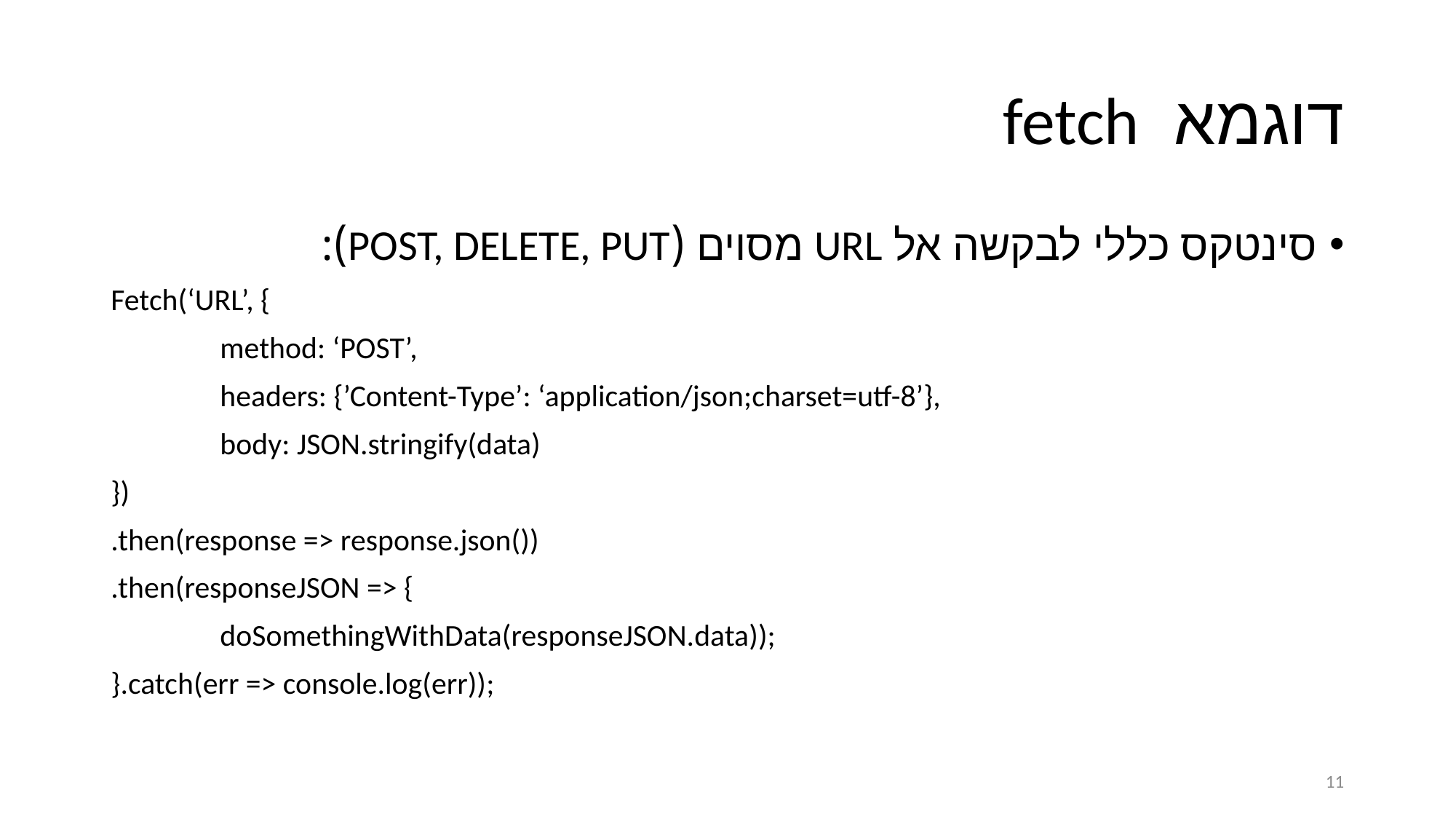

# דוגמא  fetch
סינטקס כללי לבקשה אל URL מסוים (POST, DELETE, PUT):
Fetch(‘URL’, {
	method: ‘POST’,
	headers: {’Content-Type’: ‘application/json;charset=utf-8’},
	body: JSON.stringify(data)
})
.then(response => response.json())
.then(responseJSON => {
	doSomethingWithData(responseJSON.data));
}.catch(err => console.log(err));
11